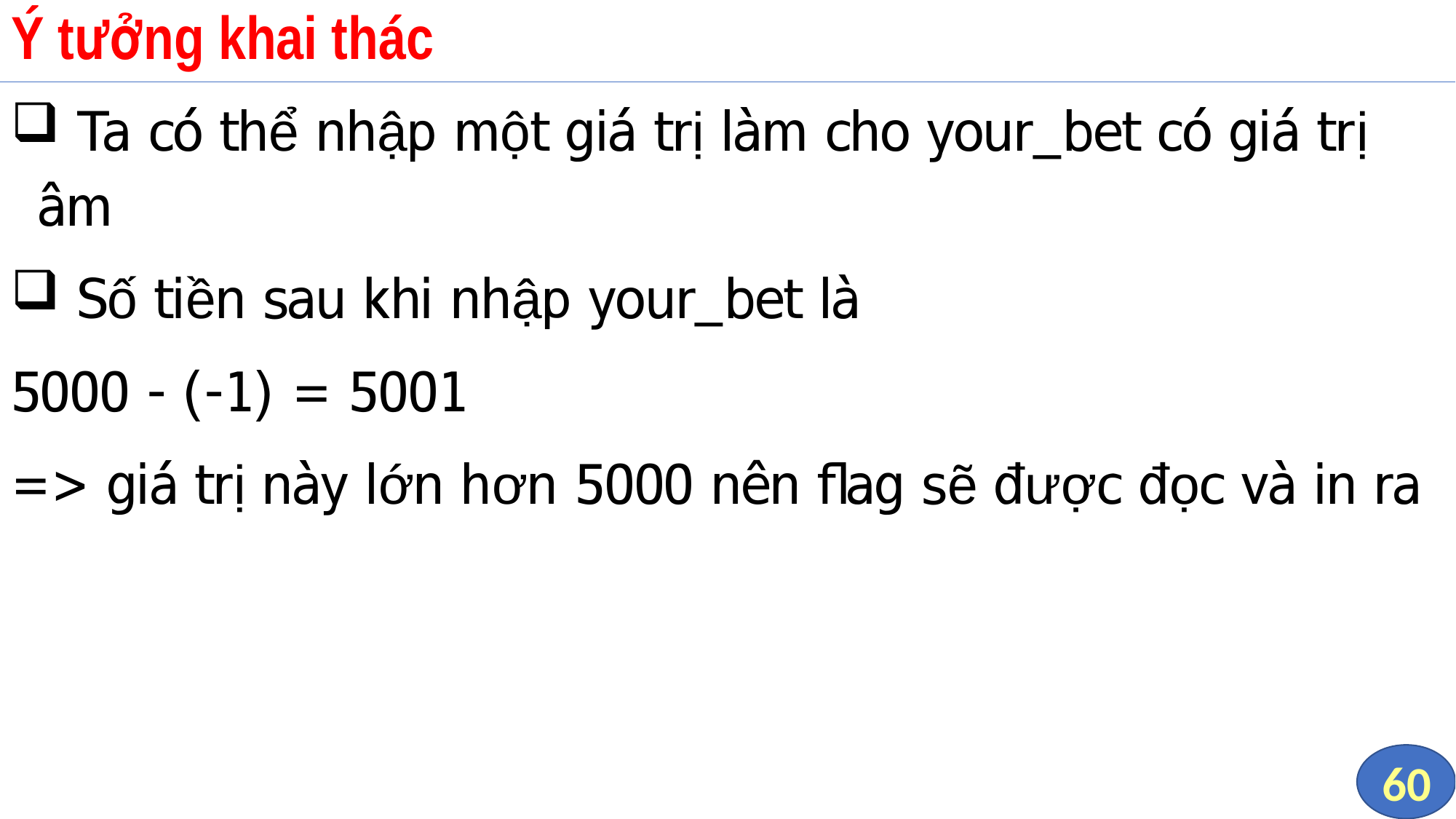

# Ý tưởng khai thác
 Ta có thể nhập một giá trị làm cho your_bet có giá trị âm
 Số tiền sau khi nhập your_bet là
5000 - (-1) = 5001
=> giá trị này lớn hơn 5000 nên flag sẽ được đọc và in ra

60